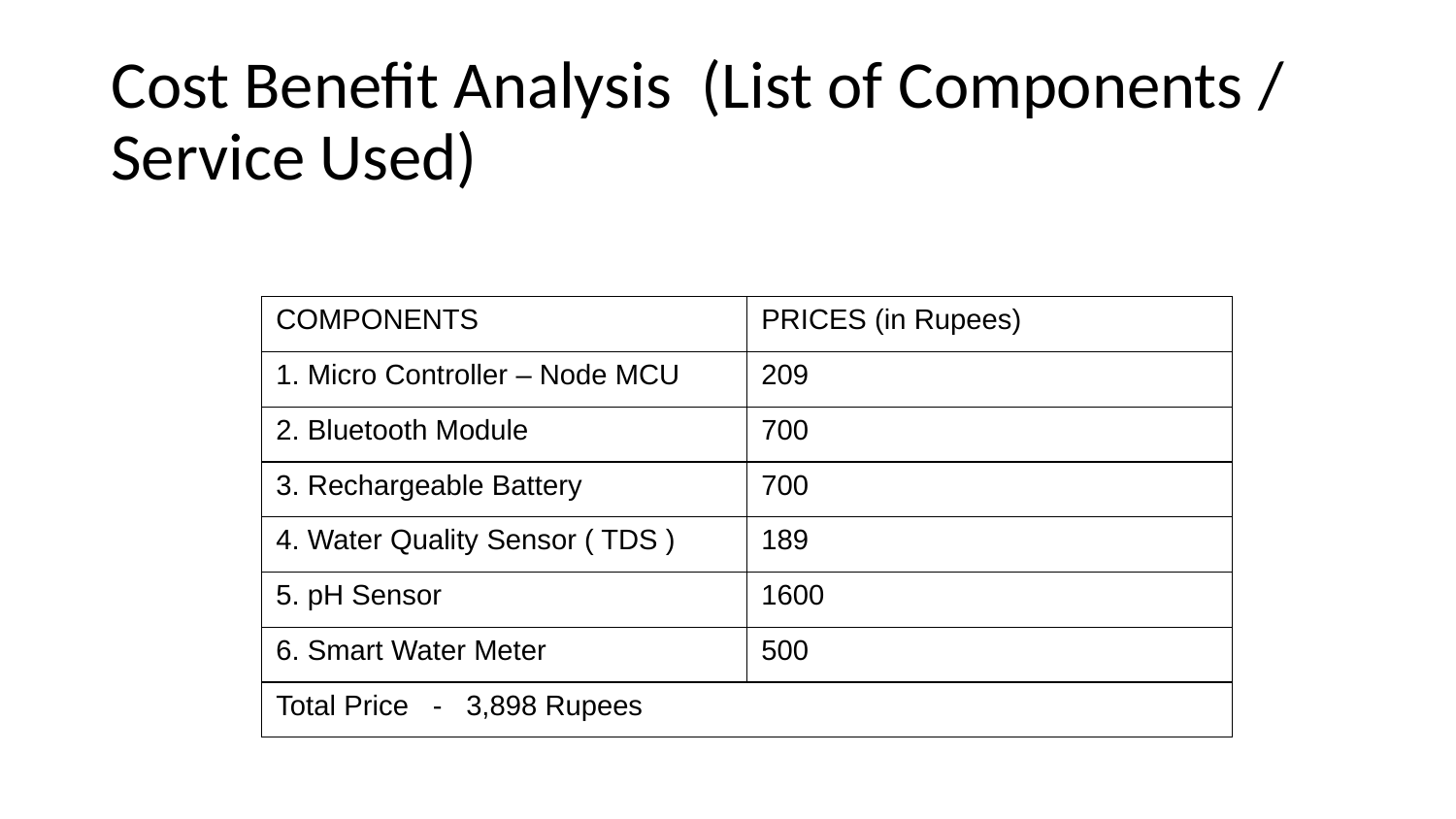

# Cost Benefit Analysis  (List of Components / Service Used)

| COMPONENTS | PRICES (in Rupees) |
| --- | --- |
| 1. Micro Controller – Node MCU | 209 |
| 2. Bluetooth Module | 700 |
| 3. Rechargeable Battery | 700 |
| 4. Water Quality Sensor ( TDS ) | 189 |
| 5. pH Sensor | 1600 |
| 6. Smart Water Meter | 500 |
| Total Price - 3,898 Rupees |  |